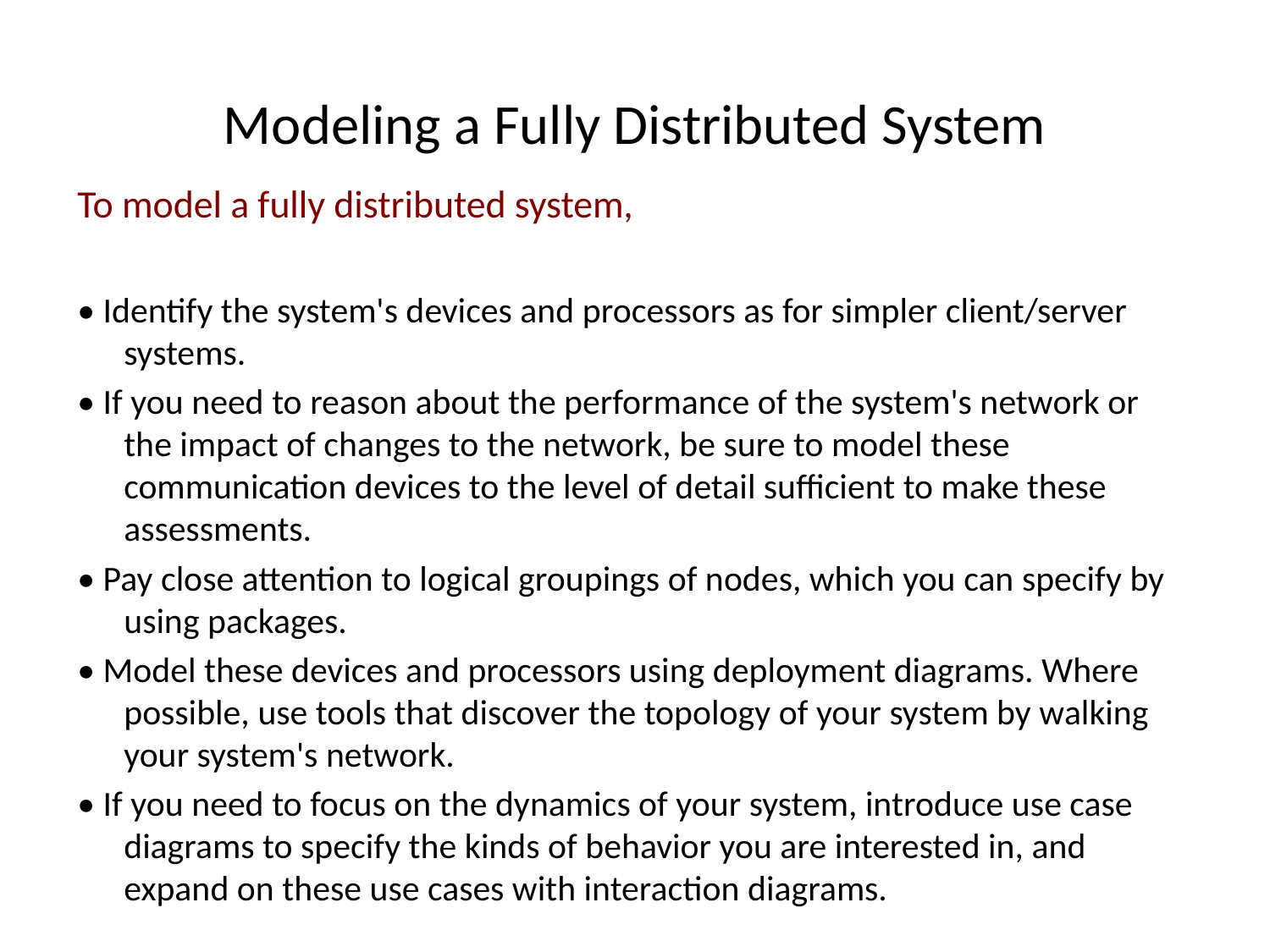

# Modeling a Fully Distributed System
To model a fully distributed system,

• Identify the system's devices and processors as for simpler client/server systems.
• If you need to reason about the performance of the system's network or the impact of changes to the network, be sure to model these communication devices to the level of detail sufficient to make these assessments.
• Pay close attention to logical groupings of nodes, which you can specify by using packages.
• Model these devices and processors using deployment diagrams. Where possible, use tools that discover the topology of your system by walking your system's network.
• If you need to focus on the dynamics of your system, introduce use case diagrams to specify the kinds of behavior you are interested in, and expand on these use cases with interaction diagrams.